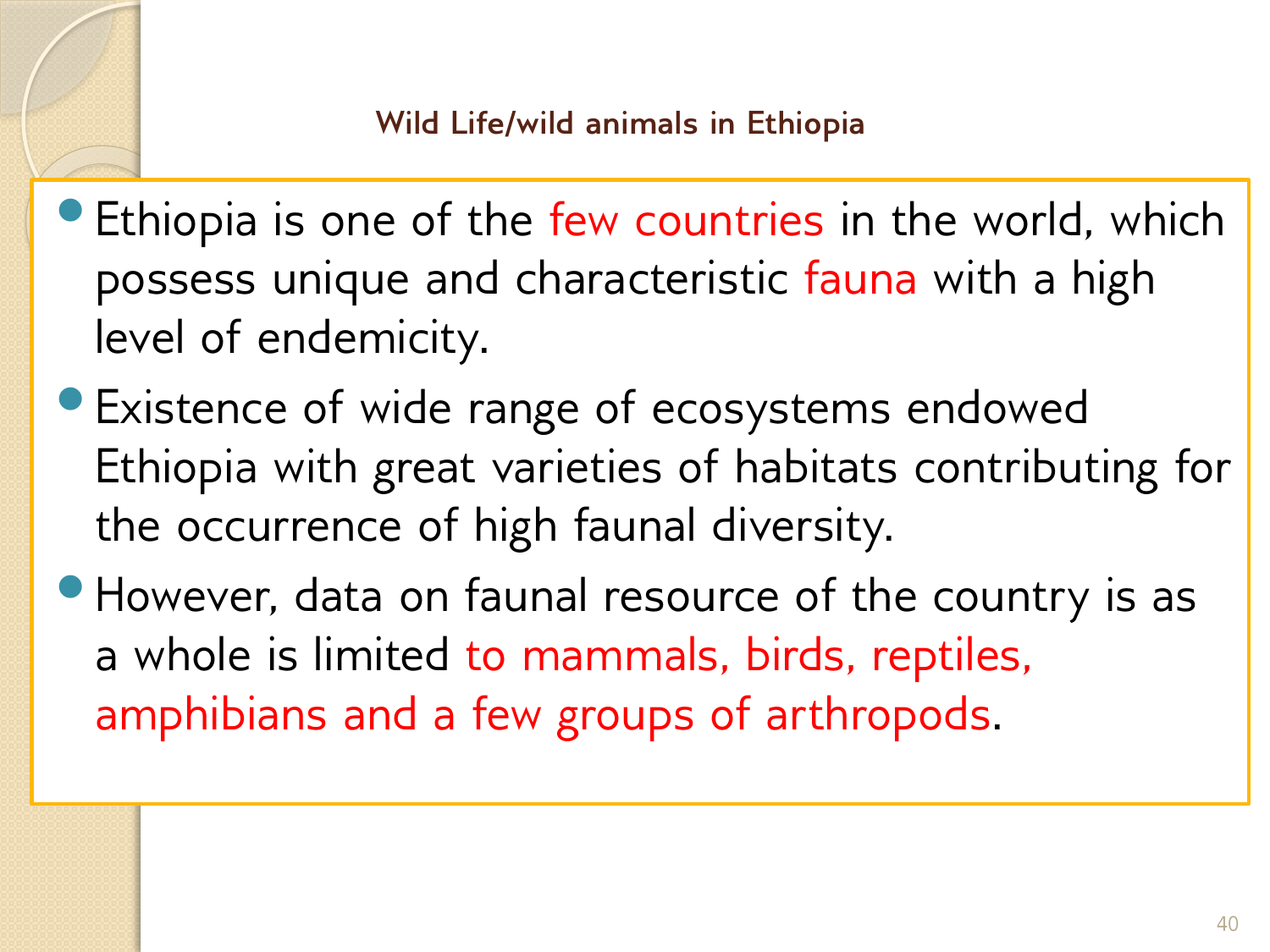

# Wild Life/wild animals in Ethiopia
Ethiopia is one of the few countries in the world, which possess unique and characteristic fauna with a high level of endemicity.
Existence of wide range of ecosystems endowed Ethiopia with great varieties of habitats contributing for the occurrence of high faunal diversity.
However, data on faunal resource of the country is as a whole is limited to mammals, birds, reptiles, amphibians and a few groups of arthropods.
40